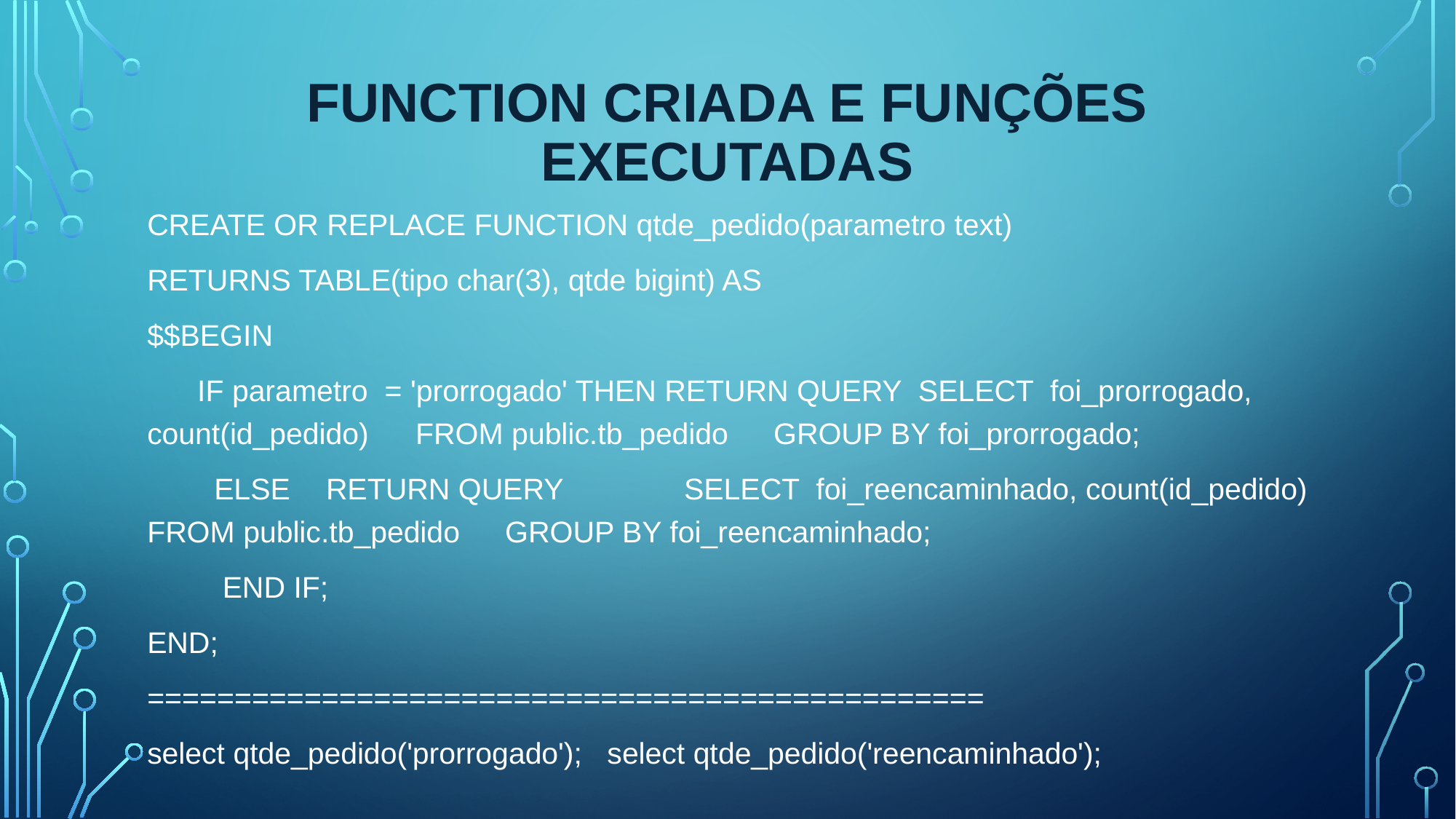

# FUNCTION CRIADA e funções executadas
CREATE OR REPLACE FUNCTION qtde_pedido(parametro text)
RETURNS TABLE(tipo char(3), qtde bigint) AS
$$BEGIN
      IF parametro  = 'prorrogado' THEN RETURN QUERY  SELECT  foi_prorrogado, count(id_pedido)	FROM public.tb_pedido		GROUP BY foi_prorrogado;
        ELSE 	RETURN QUERY		SELECT  foi_reencaminhado, count(id_pedido)		FROM public.tb_pedido		GROUP BY foi_reencaminhado;
         END IF;
END;
================================================
select qtde_pedido('prorrogado');   select qtde_pedido('reencaminhado');